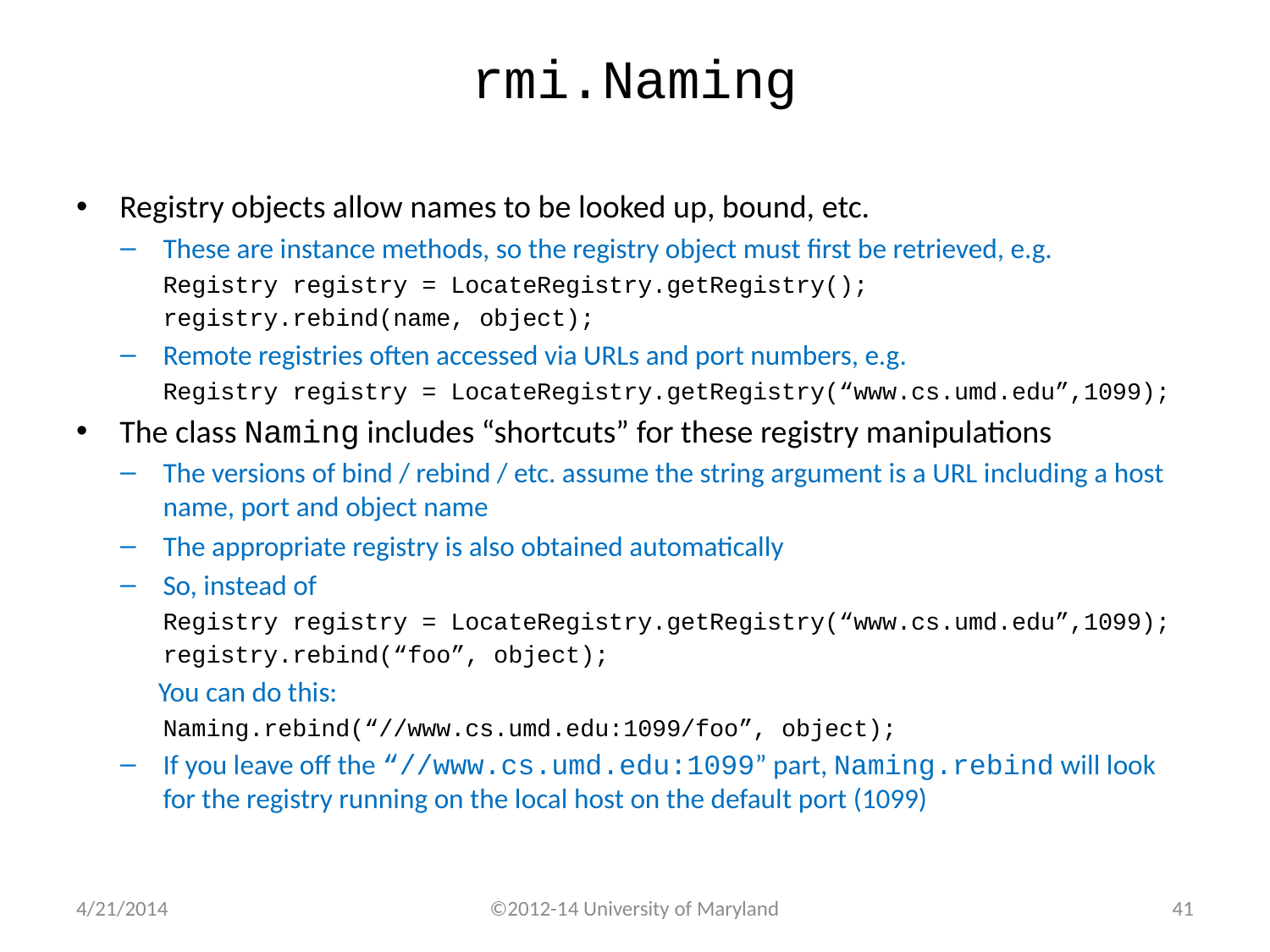

# rmi.Naming
Registry objects allow names to be looked up, bound, etc.
These are instance methods, so the registry object must first be retrieved, e.g.
Registry registry = LocateRegistry.getRegistry();
registry.rebind(name, object);
Remote registries often accessed via URLs and port numbers, e.g.
Registry registry = LocateRegistry.getRegistry(“www.cs.umd.edu”,1099);
The class Naming includes “shortcuts” for these registry manipulations
The versions of bind / rebind / etc. assume the string argument is a URL including a host name, port and object name
The appropriate registry is also obtained automatically
So, instead of
Registry registry = LocateRegistry.getRegistry(“www.cs.umd.edu”,1099);
registry.rebind(“foo”, object);
      You can do this:
Naming.rebind(“//www.cs.umd.edu:1099/foo”, object);
If you leave off the “//www.cs.umd.edu:1099” part, Naming.rebind will look for the registry running on the local host on the default port (1099)
4/21/2014
©2012-14 University of Maryland
41